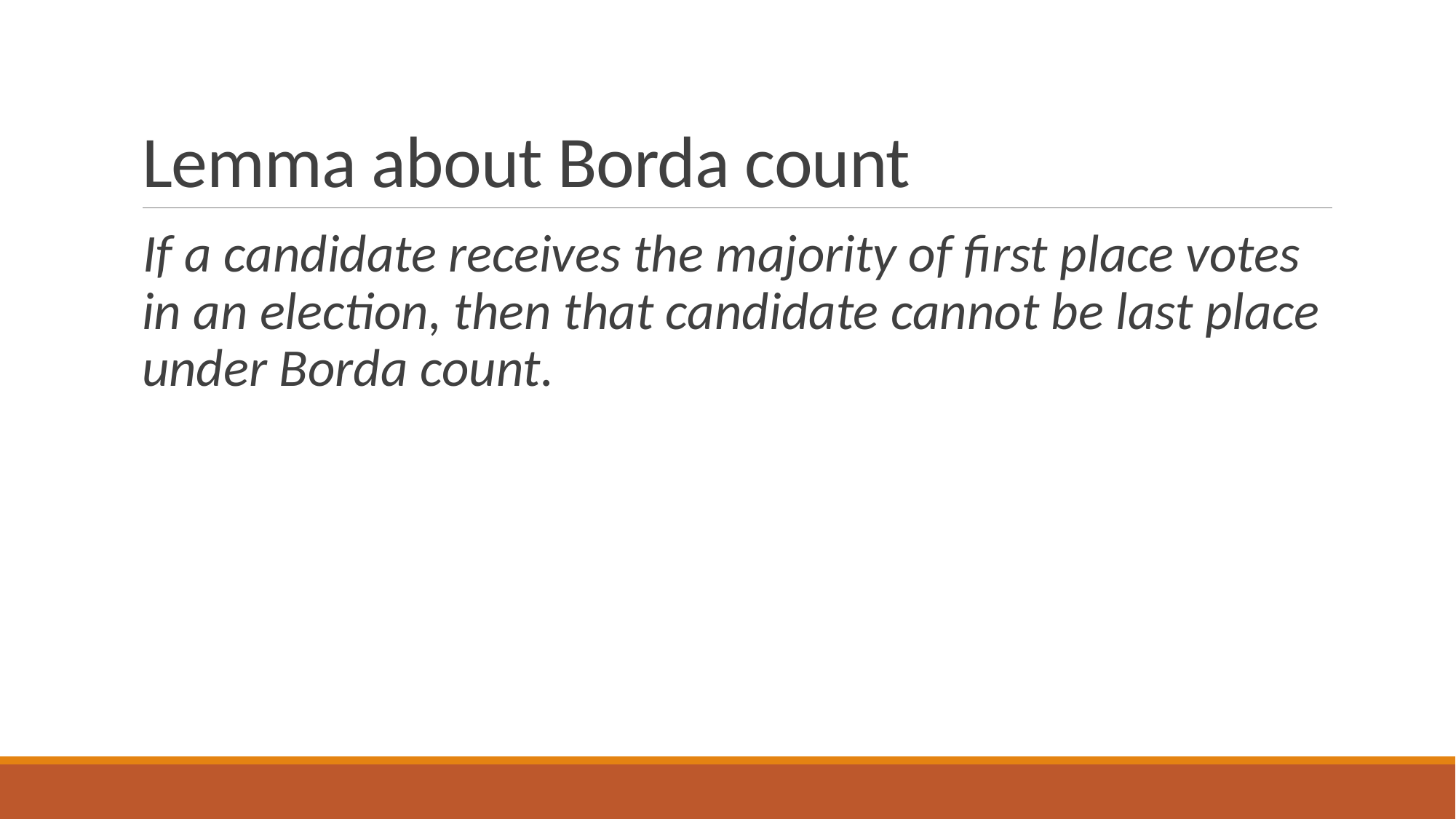

# Lemma about Borda count
If a candidate receives the majority of first place votes in an election, then that candidate cannot be last place under Borda count.